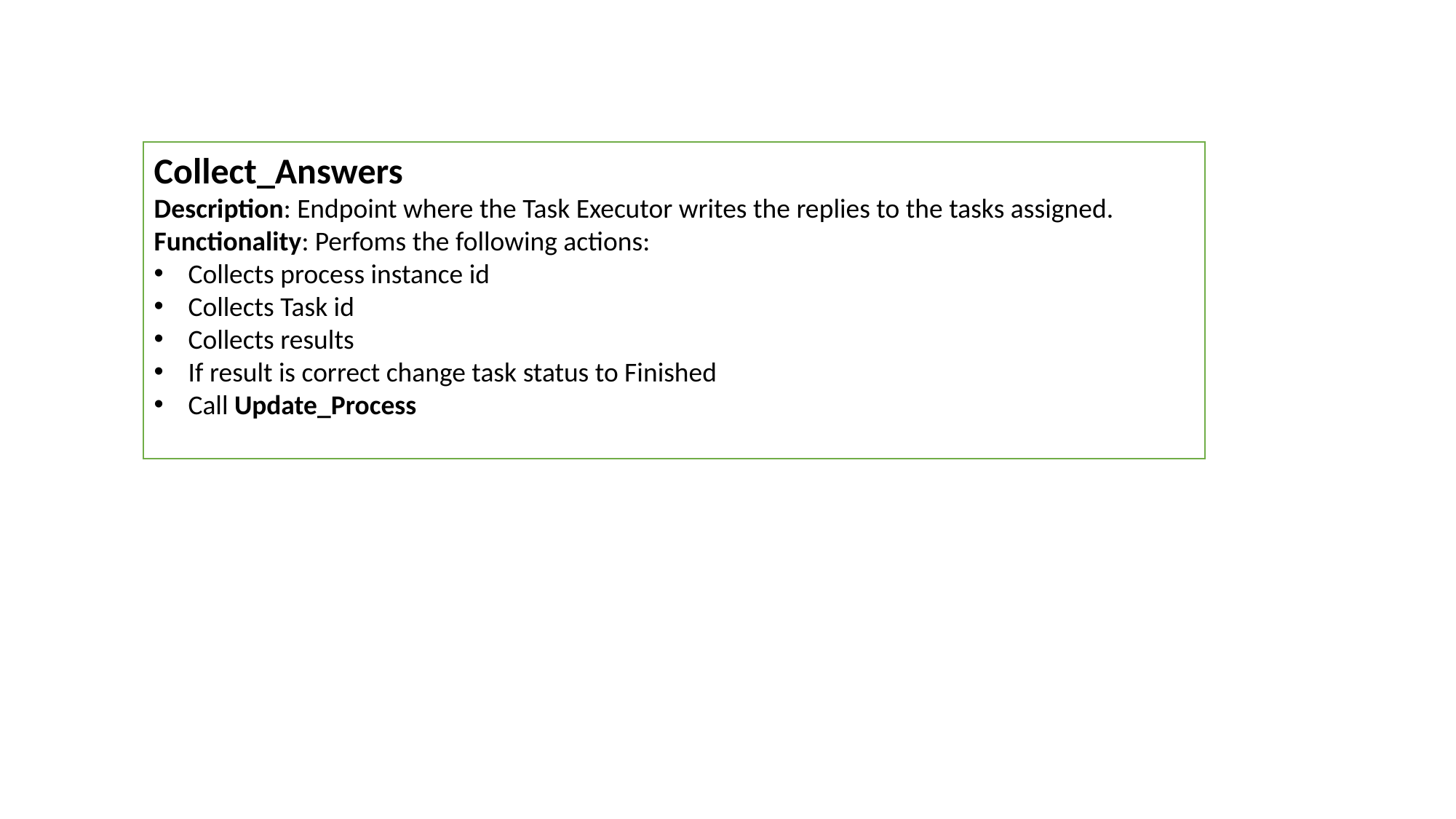

Collect_Answers
Description: Endpoint where the Task Executor writes the replies to the tasks assigned.
Functionality: Perfoms the following actions:
Collects process instance id
Collects Task id
Collects results
If result is correct change task status to Finished
Call Update_Process